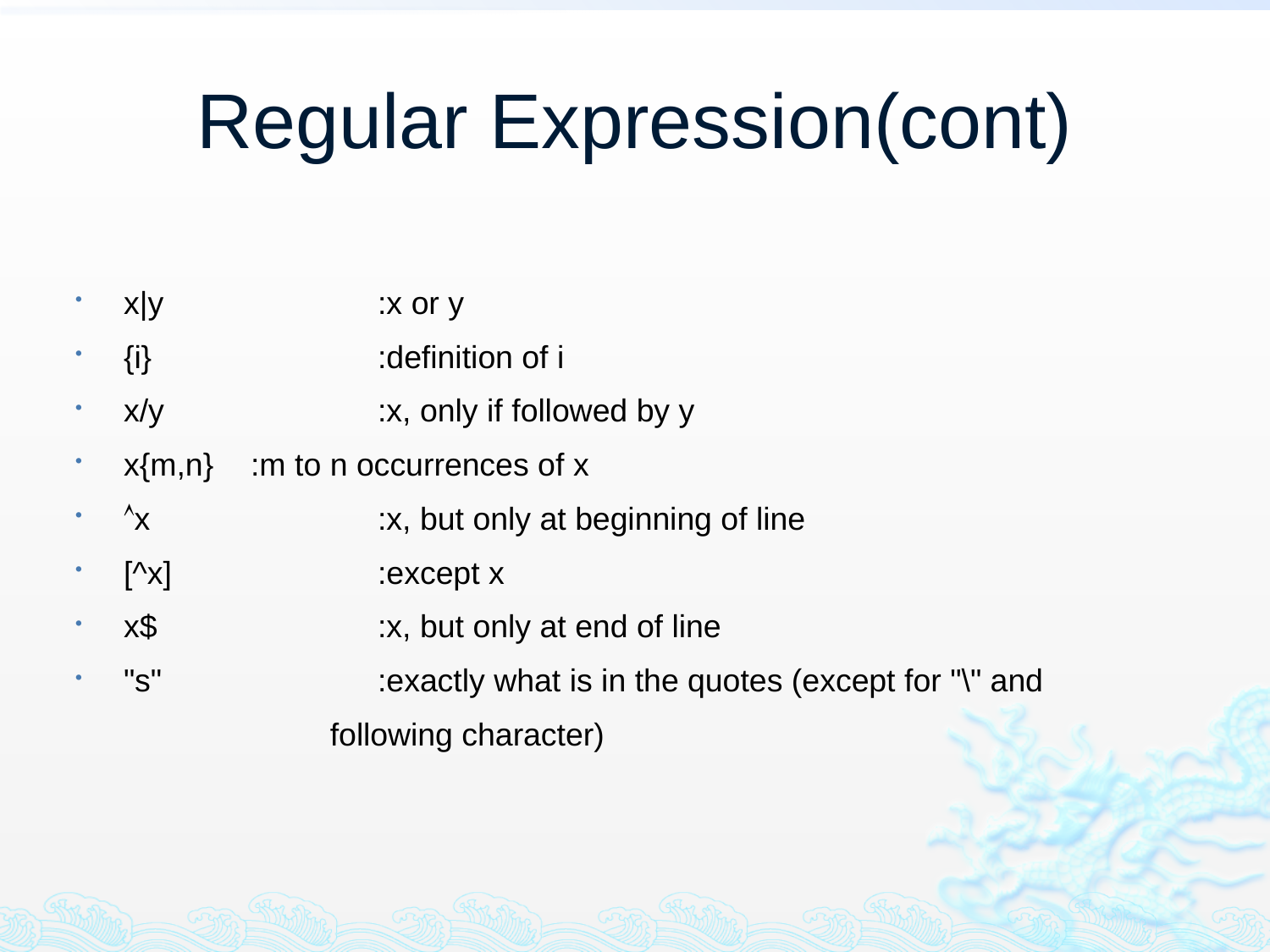

# Regular Expression(cont)

x|y		:x or y
{i}		:definition of i
x/y		:x, only if followed by y
x{m,n}	:m to n occurrences of x
∧x		:x, but only at beginning of line
[^x]		:except x
x$		:x, but only at end of line
"s"		:exactly what is in the quotes (except for "\" and
		following character)